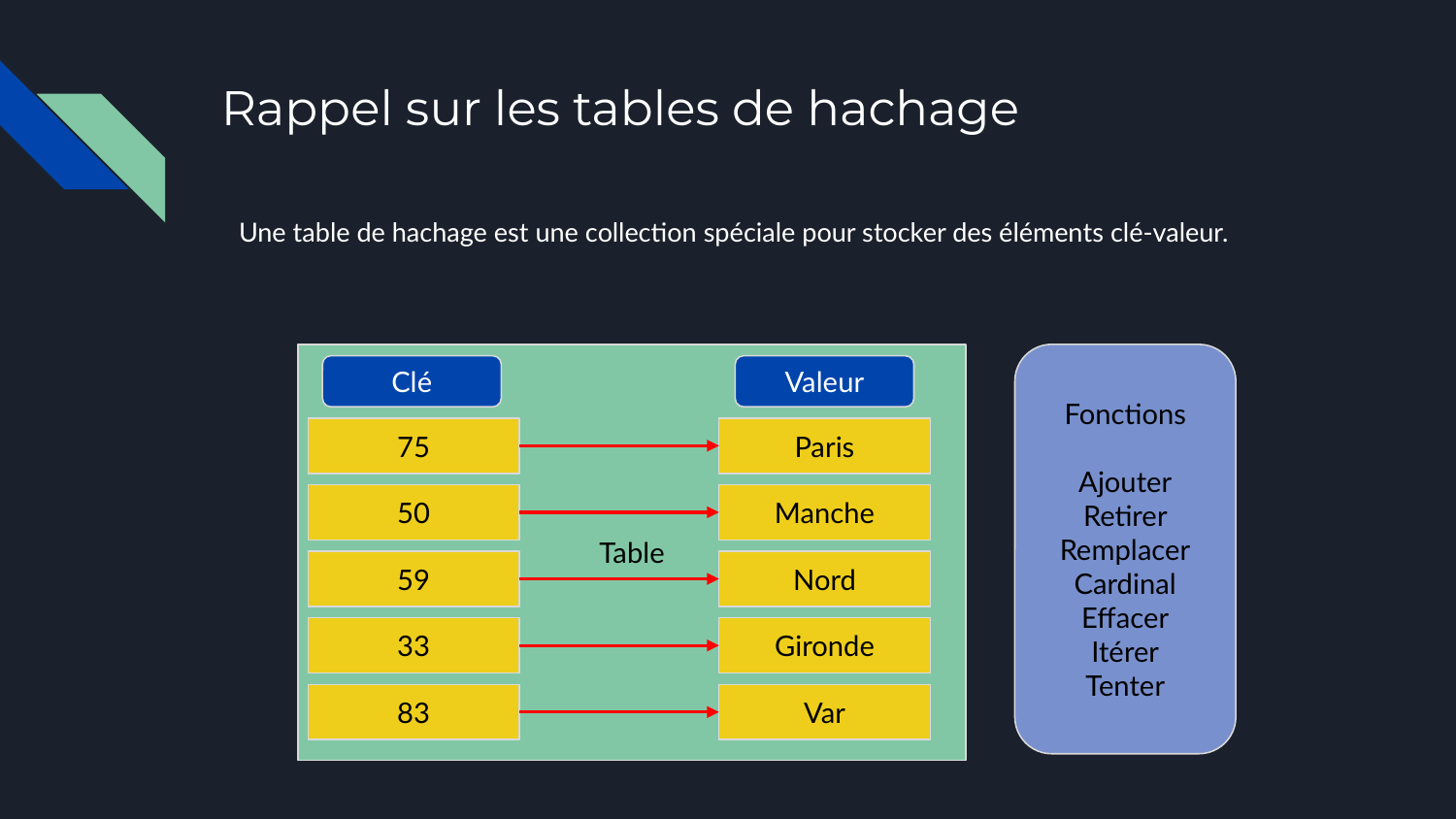

# Rappel sur les tables de hachage
Une table de hachage est une collection spéciale pour stocker des éléments clé-valeur.
Table
Fonctions

Ajouter
Retirer
Remplacer
Cardinal
Effacer
Itérer
Tenter
Valeur
Clé
75
Paris
50
Manche
59
Nord
33
Gironde
83
Var